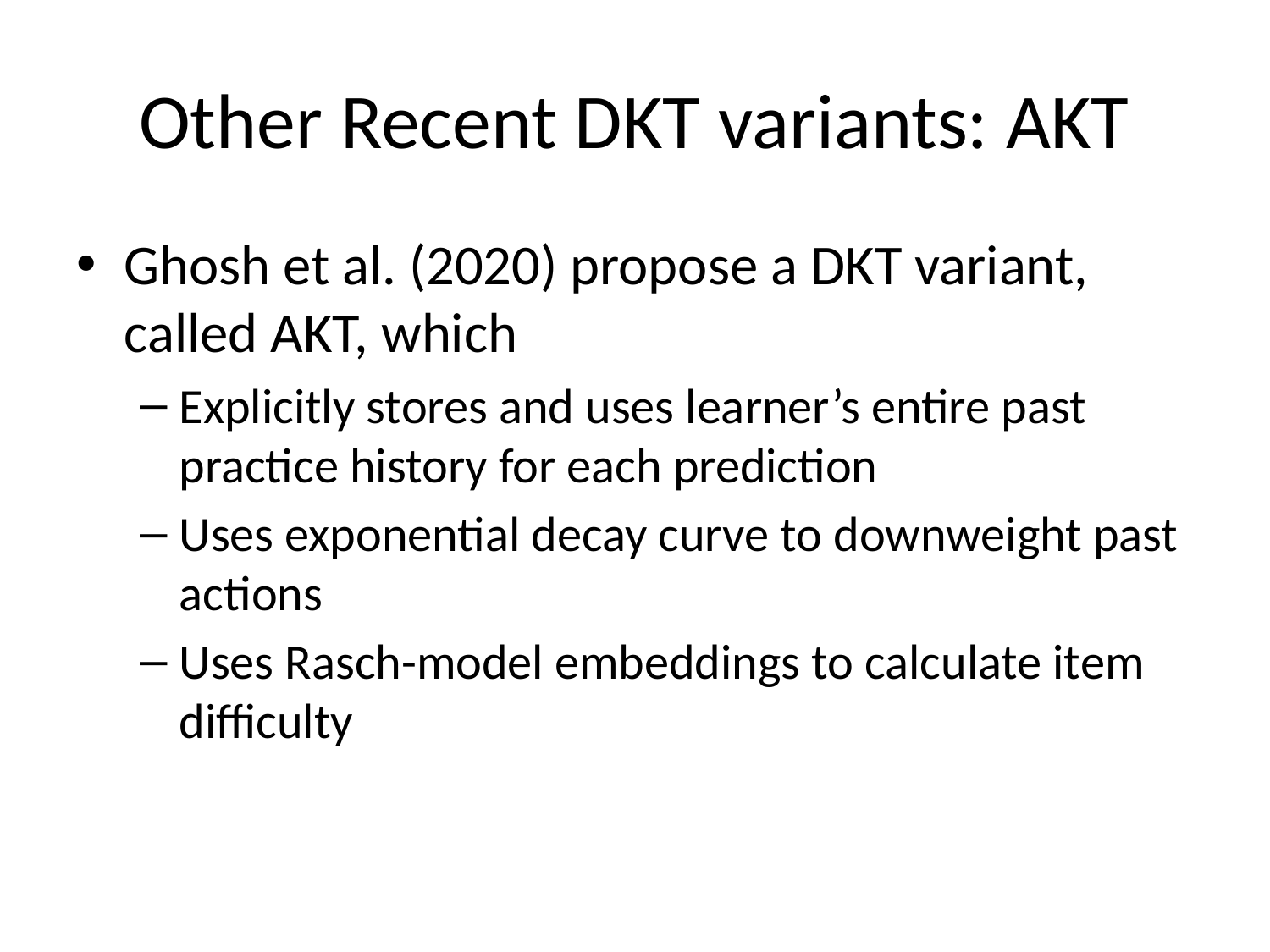

# Other Recent DKT variants: AKT
Ghosh et al. (2020) propose a DKT variant, called AKT, which
Explicitly stores and uses learner’s entire past practice history for each prediction
Uses exponential decay curve to downweight past actions
Uses Rasch-model embeddings to calculate item difficulty